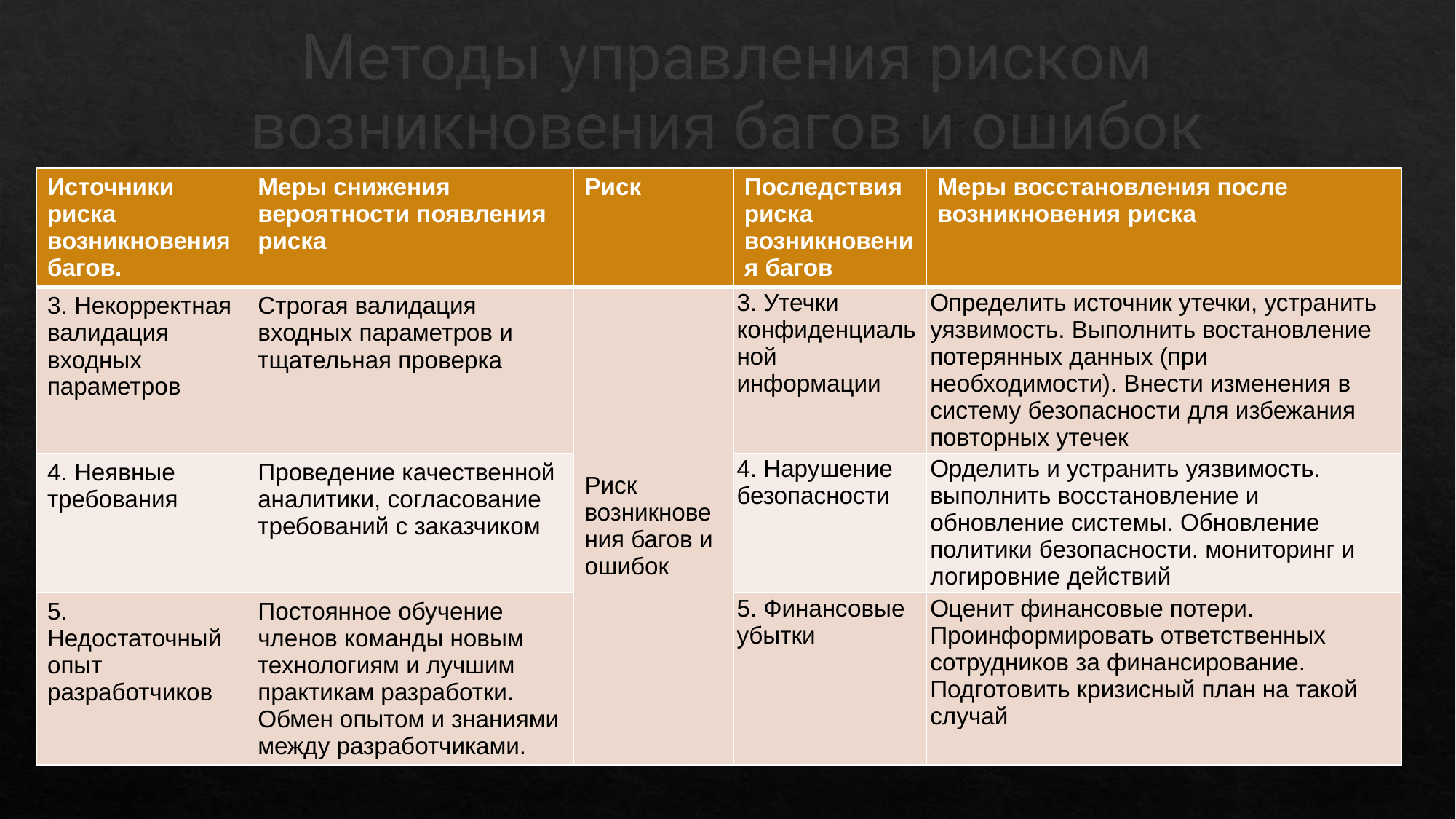

# Методы управления риском возникновения багов и ошибок
| Источники риска возникновения багов. | Меры снижения вероятности появления риска | Риск | Последствия риска возникновения багов | Меры восстановления после возникновения риска |
| --- | --- | --- | --- | --- |
| 3. Некорректная валидация входных параметров | Строгая валидация входных параметров и тщательная проверка | Риск возникновения багов и ошибок | 3. Утечки конфиденциальной информации | Определить источник утечки, устранить уязвимость. Выполнить востановление потерянных данных (при необходимости). Внести изменения в систему безопасности для избежания повторных утечек |
| 4. Неявные требования | Проведение качественной аналитики, согласование требований с заказчиком |  | 4. Нарушение безопасности | Орделить и устранить уязвимость. выполнить восстановление и обновление системы. Обновление политики безопасности. мониторинг и логировние действий |
| 5. Недостаточный опыт разработчиков | Постоянное обучение членов команды новым технологиям и лучшим практикам разработки. Обмен опытом и знаниями между разработчиками. |  | 5. Финансовые убытки | Оценит финансовые потери. Проинформировать ответственных сотрудников за финансирование. Подготовить кризисный план на такой случай |